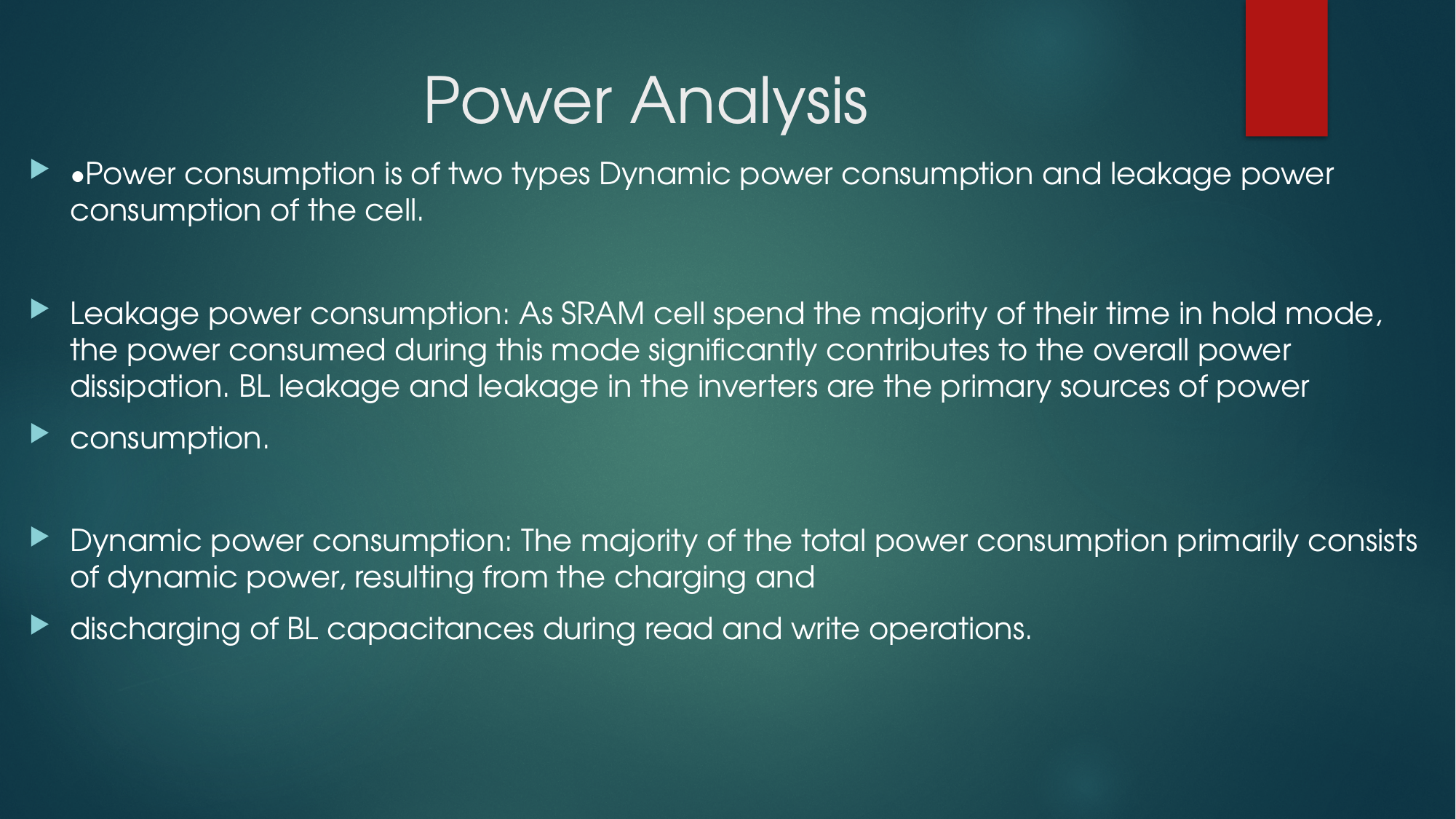

# Power Analysis
•Power consumption is of two types Dynamic power consumption and leakage power consumption of the cell.

Leakage power consumption: As SRAM cell spend the majority of their time in hold mode, the power consumed during this mode significantly contributes to the overall power dissipation. BL leakage and leakage in the inverters are the primary sources of power
consumption.

Dynamic power consumption: The majority of the total power consumption primarily consists of dynamic power, resulting from the charging and
discharging of BL capacitances during read and write operations.